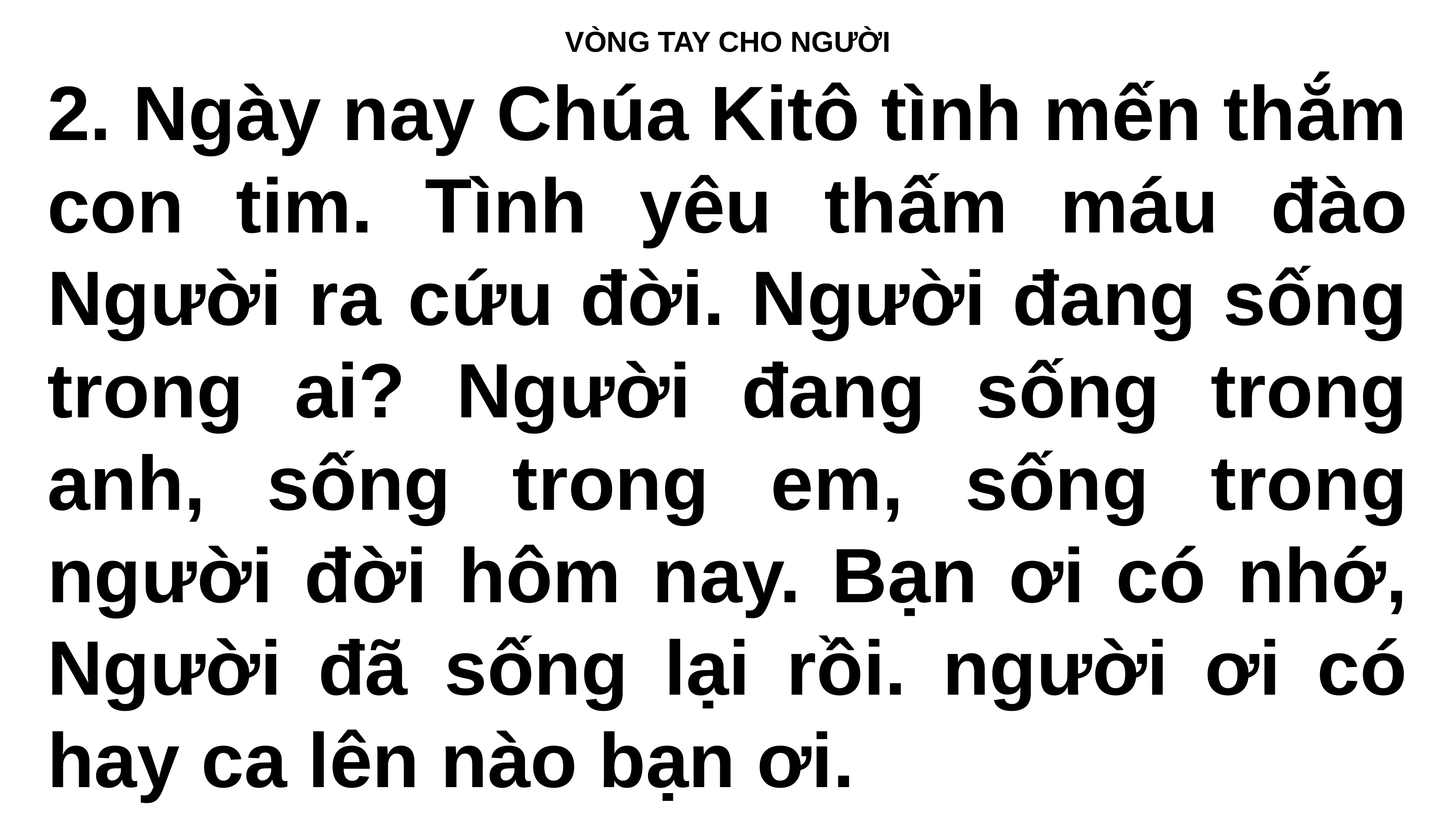

# VÒNG TAY CHO NGƯỜI
2. Ngày nay Chúa Kitô tình mến thắm con tim. Tình yêu thấm máu đào Người ra cứu đời. Người đang sống trong ai? Người đang sống trong anh, sống trong em, sống trong người đời hôm nay. Bạn ơi có nhớ, Người đã sống lại rồi. người ơi có hay ca lên nào bạn ơi.